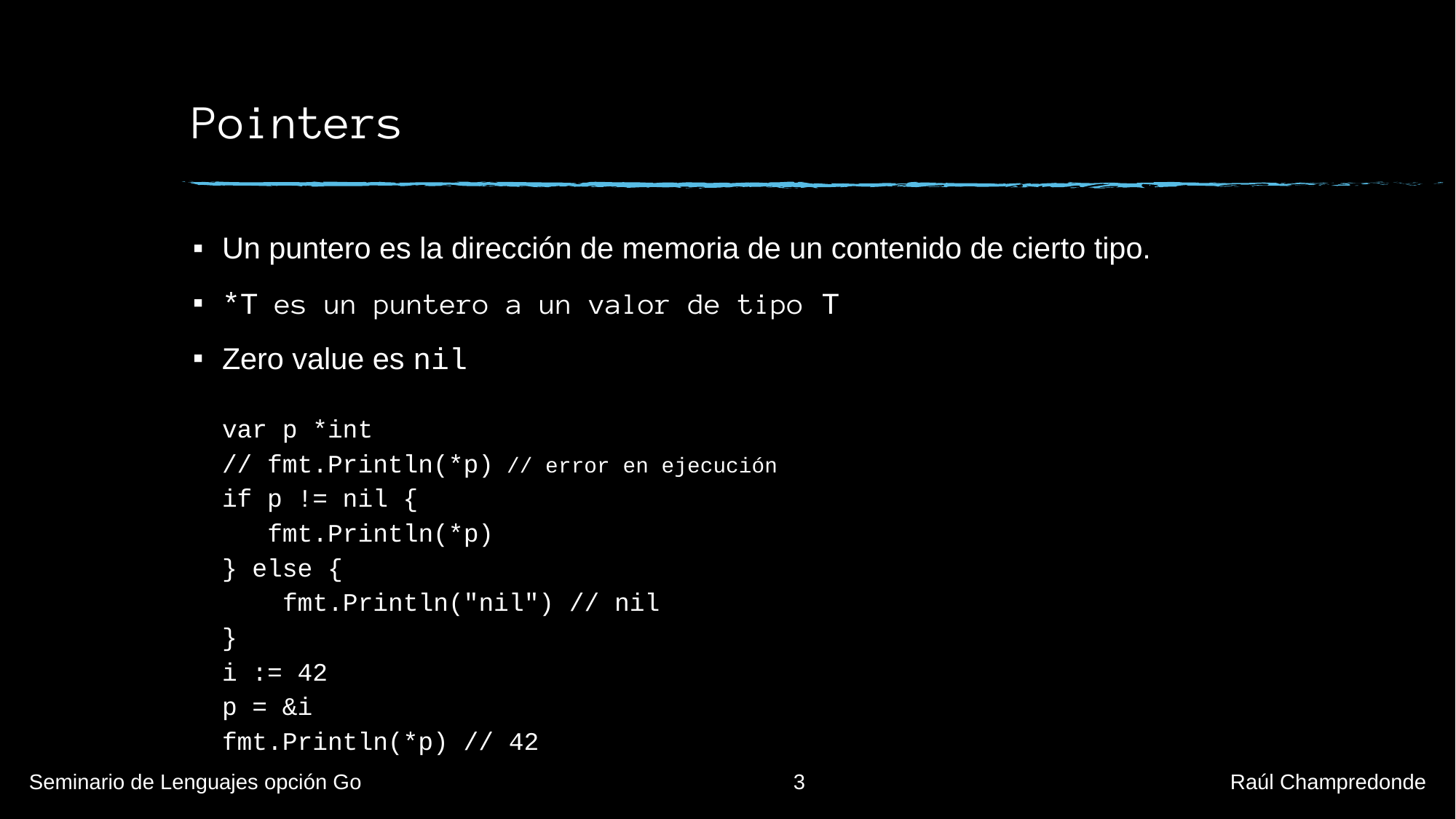

# Pointers
Un puntero es la dirección de memoria de un contenido de cierto tipo.
*T es un puntero a un valor de tipo T
Zero value es nil
var p *int
// fmt.Println(*p) // error en ejecución
if p != nil {
   fmt.Println(*p)
} else {
    fmt.Println("nil") // nil
}
i := 42
p = &i
fmt.Println(*p) // 42
Seminario de Lenguajes opción Go				3				Raúl Champredonde